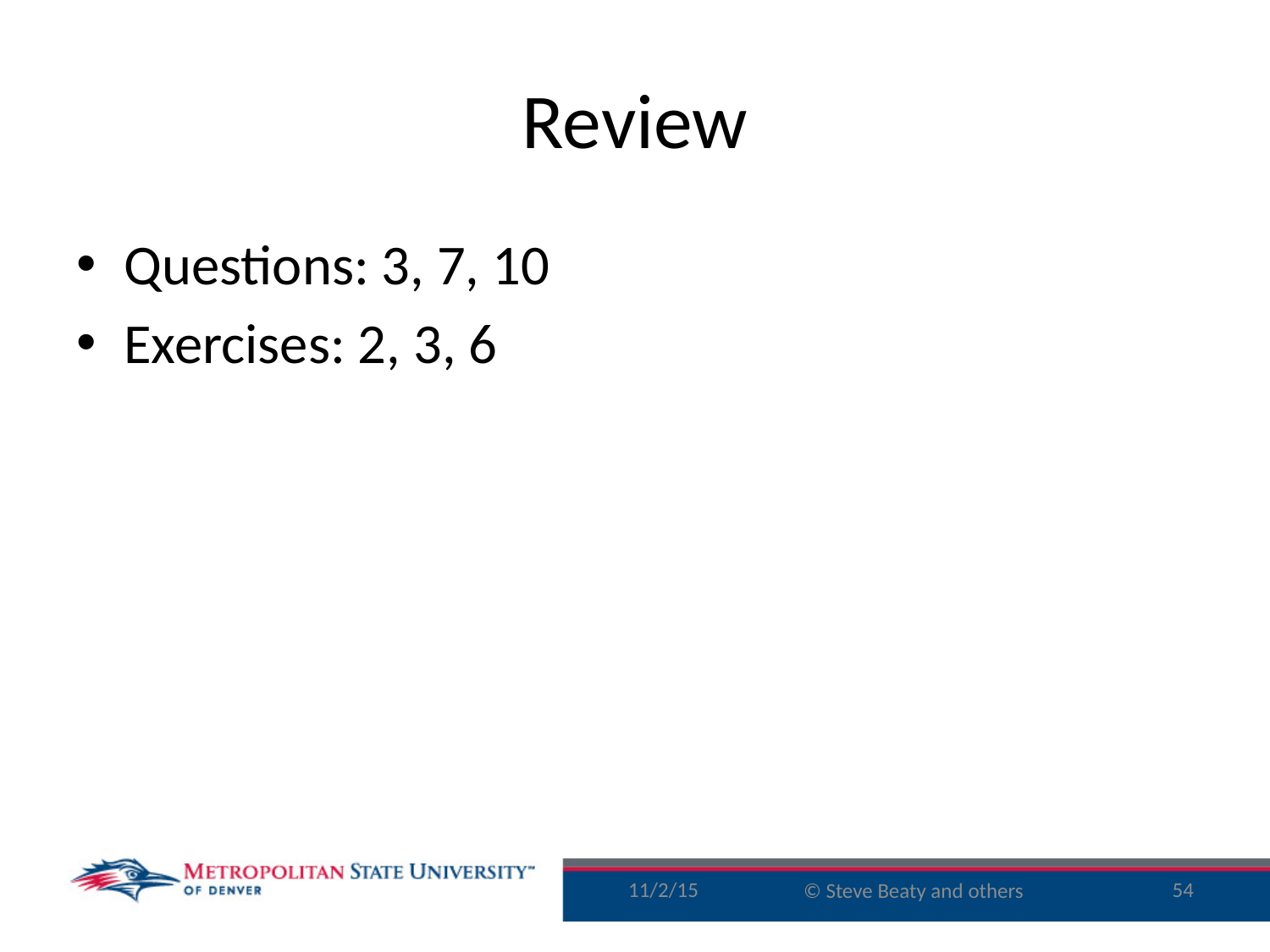

# Review
Questions: 3, 7, 10
Exercises: 2, 3, 6
11/2/15
54
© Steve Beaty and others